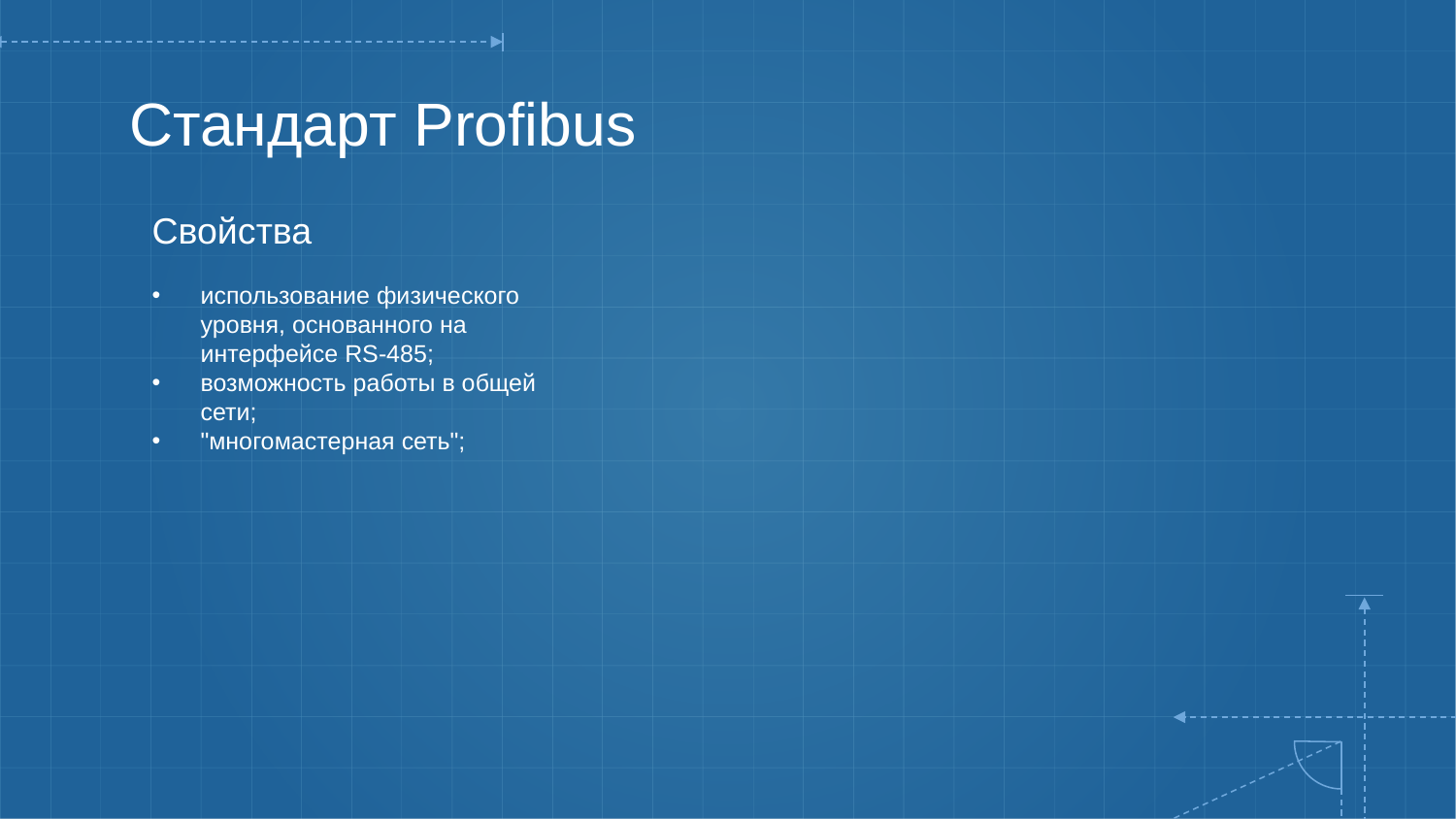

# Стандарт Profibus
Свойства
использование физического уровня, основанного на интерфейсе RS-485;
возможность работы в общей сети;
"многомастерная сеть";